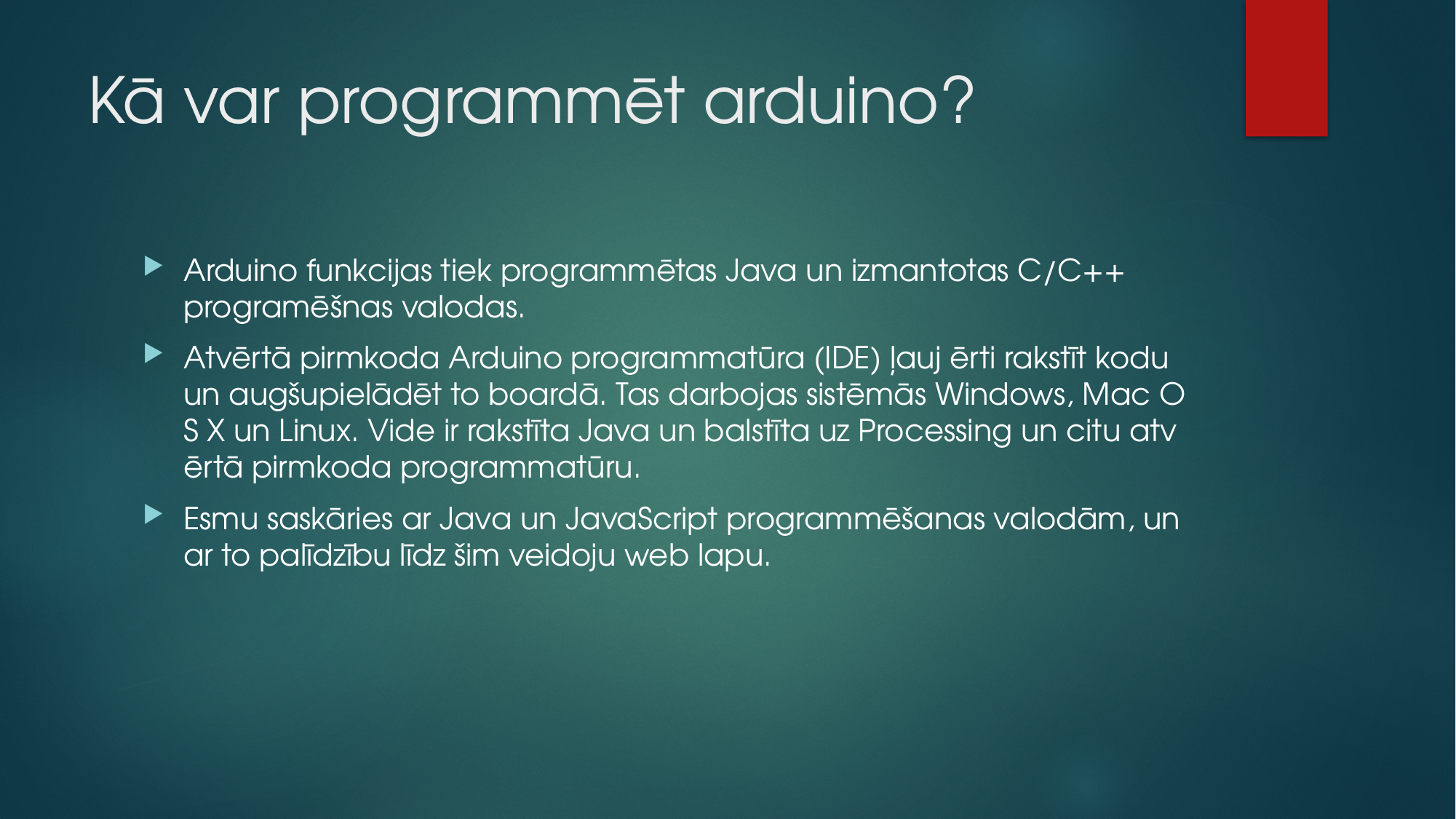

# Kā var programmēt arduino?
Arduino funkcijas tiek programmētas Java un izmantotas C/C++ programēšnas valodas.
Atvērtā pirmkoda Arduino programmatūra (IDE) ļauj ērti rakstīt kodu un augšupielādēt to boardā. Tas darbojas sistēmās Windows, Mac OS X un Linux. Vide ir rakstīta Java un balstīta uz Processing un citu atvērtā pirmkoda programmatūru.
Esmu saskāries ar Java un JavaScript programmēšanas valodām, un ar to palīdzību līdz šim veidoju web lapu.